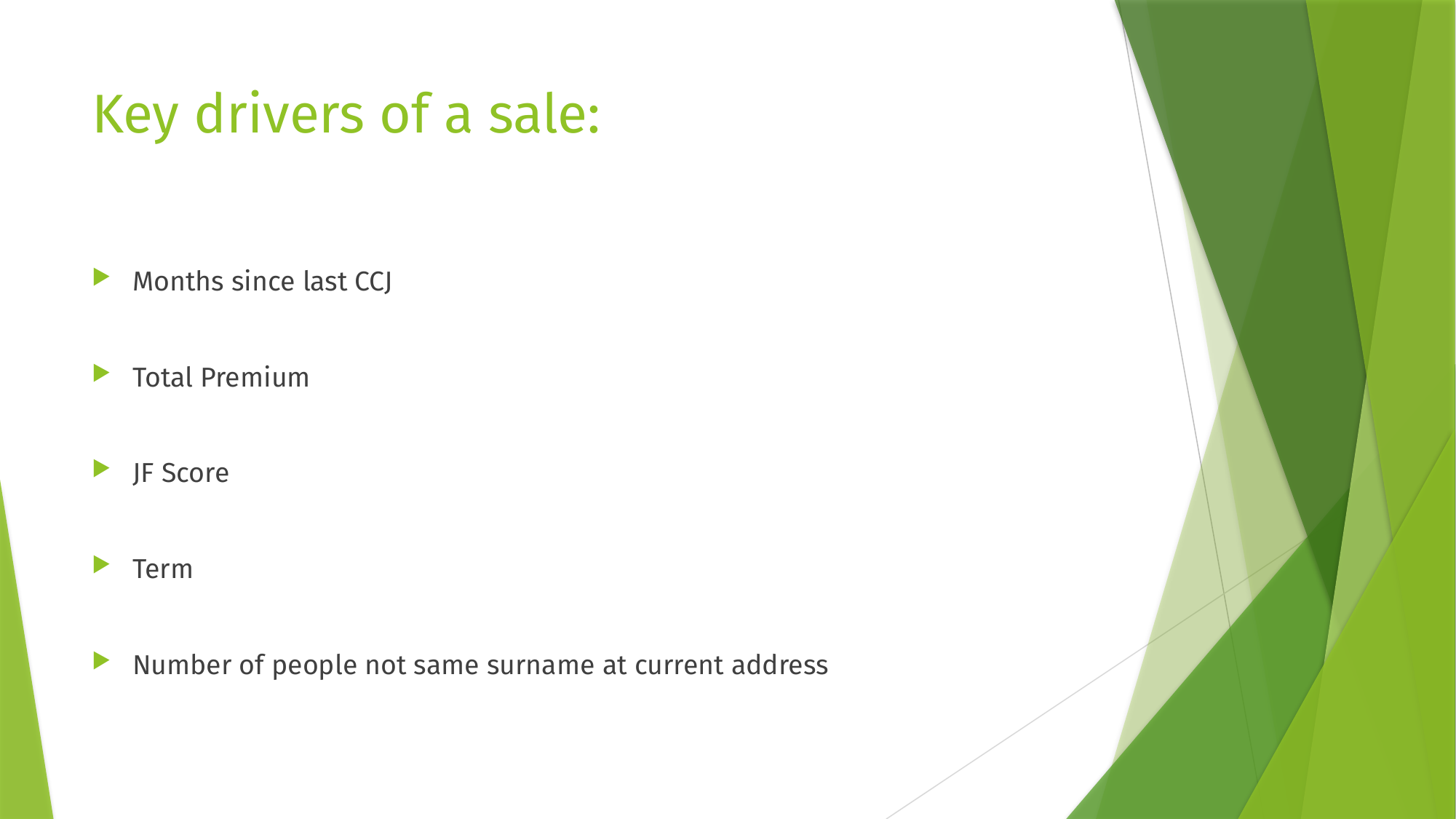

# Key drivers of a sale:
Months since last CCJ

Total Premium

JF Score

Term

Number of people not same surname at current address